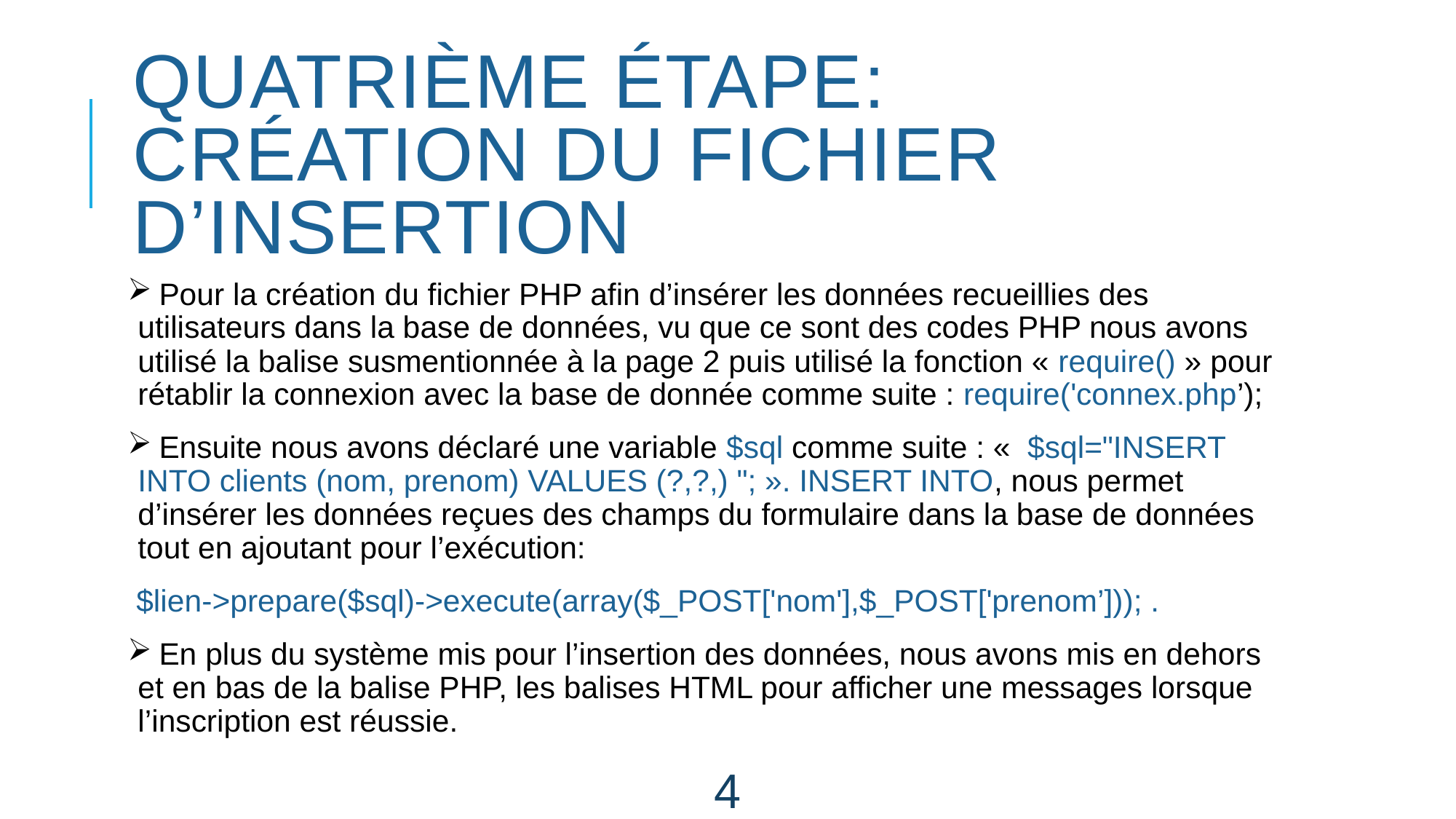

# QUATRIÈME étape: création du fichier d’insertion
 Pour la création du fichier PHP afin d’insérer les données recueillies des utilisateurs dans la base de données, vu que ce sont des codes PHP nous avons utilisé la balise susmentionnée à la page 2 puis utilisé la fonction « require() » pour rétablir la connexion avec la base de donnée comme suite : require('connex.php’);
 Ensuite nous avons déclaré une variable $sql comme suite : «  $sql="INSERT INTO clients (nom, prenom) VALUES (?,?,) "; ». INSERT INTO, nous permet d’insérer les données reçues des champs du formulaire dans la base de données  tout en ajoutant pour l’exécution:
 $lien->prepare($sql)->execute(array($_POST['nom'],$_POST['prenom’])); .
 En plus du système mis pour l’insertion des données, nous avons mis en dehors et en bas de la balise PHP, les balises HTML pour afficher une messages lorsque l’inscription est réussie.

4